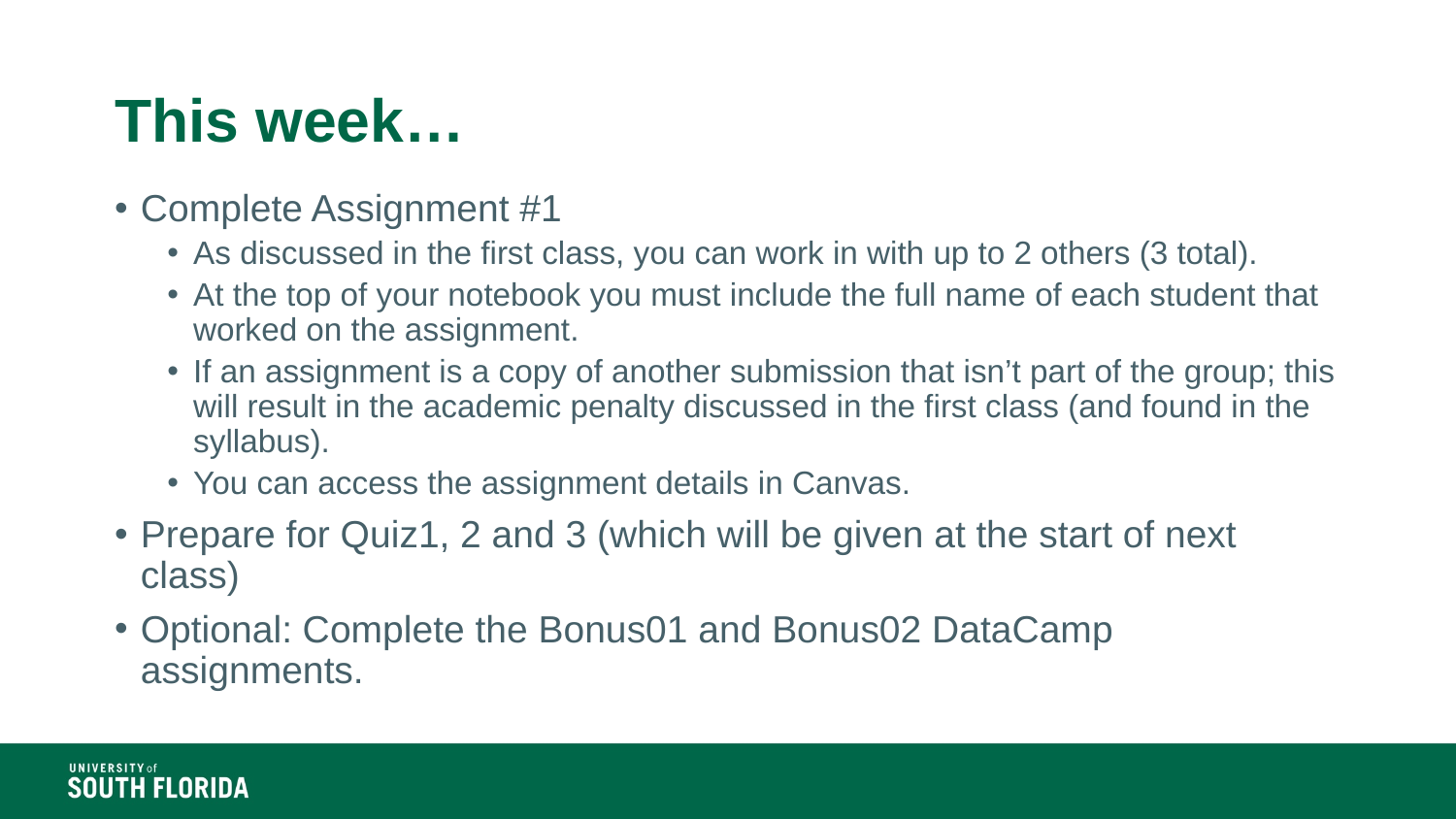

# This week…
Complete Assignment #1
As discussed in the first class, you can work in with up to 2 others (3 total).
At the top of your notebook you must include the full name of each student that worked on the assignment.
If an assignment is a copy of another submission that isn’t part of the group; this will result in the academic penalty discussed in the first class (and found in the syllabus).
You can access the assignment details in Canvas.
Prepare for Quiz1, 2 and 3 (which will be given at the start of next class)
Optional: Complete the Bonus01 and Bonus02 DataCamp assignments.